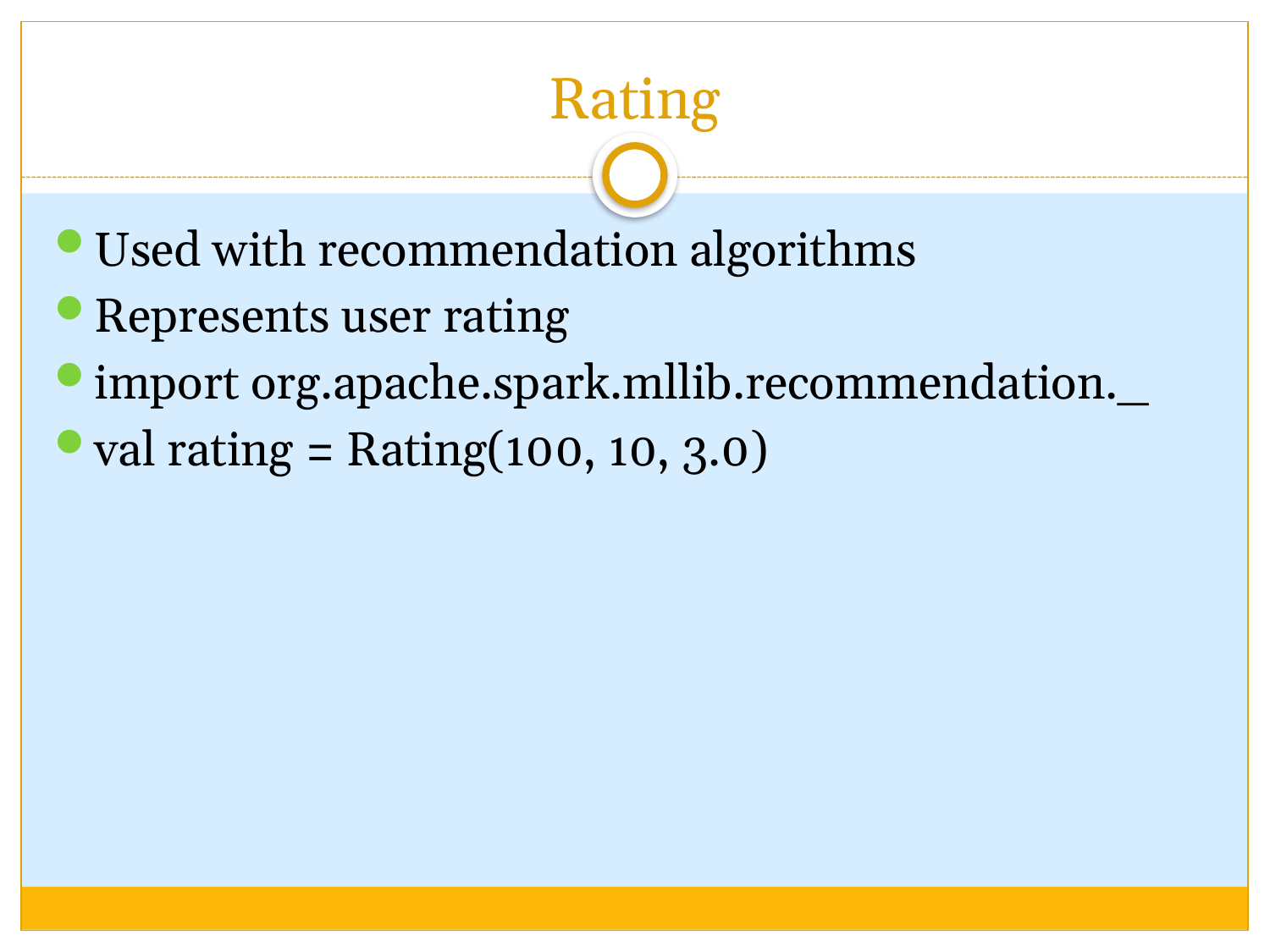

# Rating
Used with recommendation algorithms
Represents user rating
import org.apache.spark.mllib.recommendation._
val rating = Rating(100, 10, 3.0)